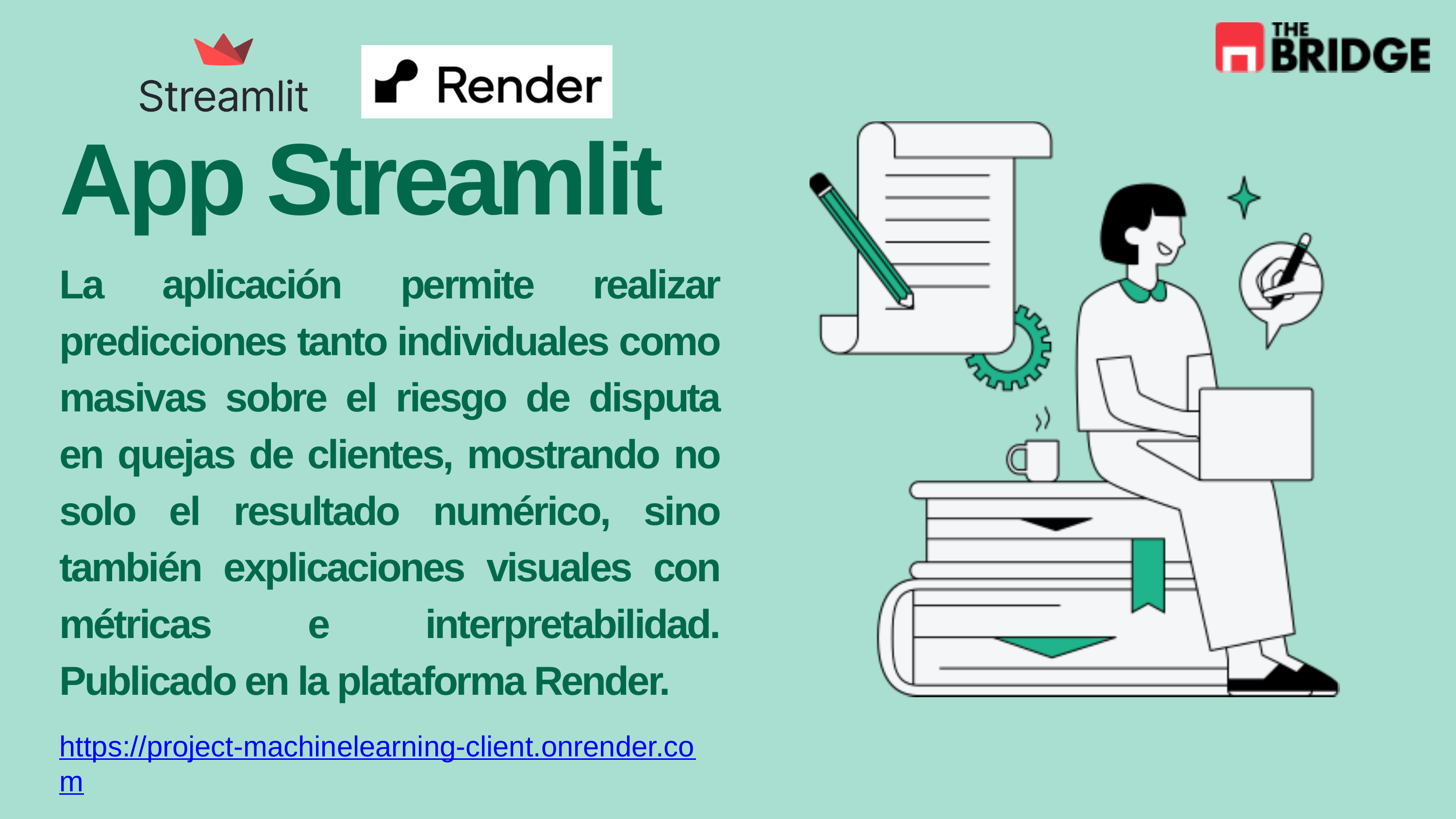

App Streamlit
La aplicación permite realizar predicciones tanto individuales como masivas sobre el riesgo de disputa en quejas de clientes, mostrando no solo el resultado numérico, sino también explicaciones visuales con métricas e interpretabilidad. Publicado en la plataforma Render.
https://project-machinelearning-client.onrender.com